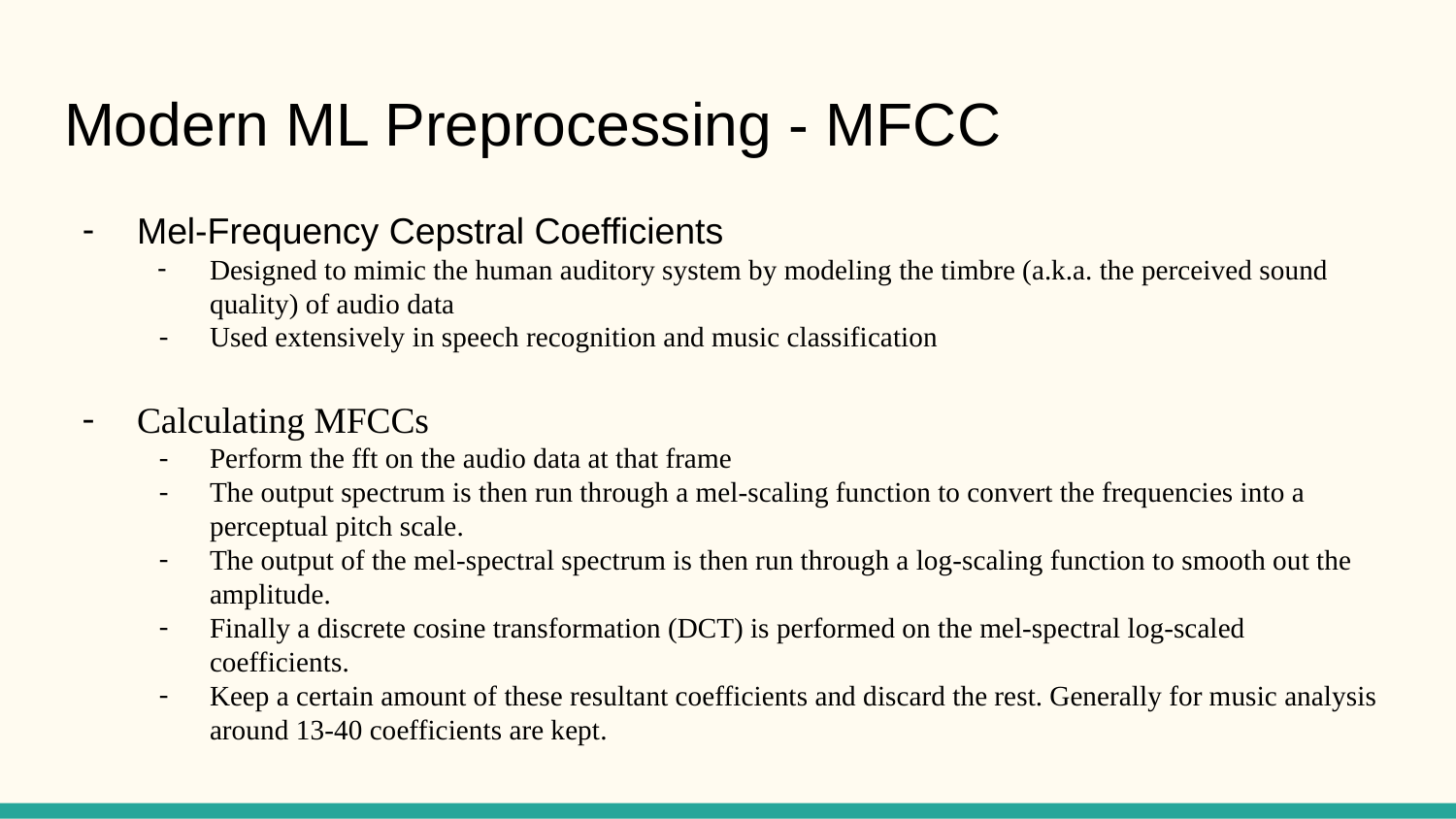

# Modern ML Preprocessing - MFCC
Mel-Frequency Cepstral Coefficients
Designed to mimic the human auditory system by modeling the timbre (a.k.a. the perceived sound quality) of audio data
Used extensively in speech recognition and music classification

Calculating MFCCs
Perform the fft on the audio data at that frame
The output spectrum is then run through a mel-scaling function to convert the frequencies into a perceptual pitch scale.
The output of the mel-spectral spectrum is then run through a log-scaling function to smooth out the amplitude.
Finally a discrete cosine transformation (DCT) is performed on the mel-spectral log-scaled coefficients.
Keep a certain amount of these resultant coefficients and discard the rest. Generally for music analysis around 13-40 coefficients are kept.